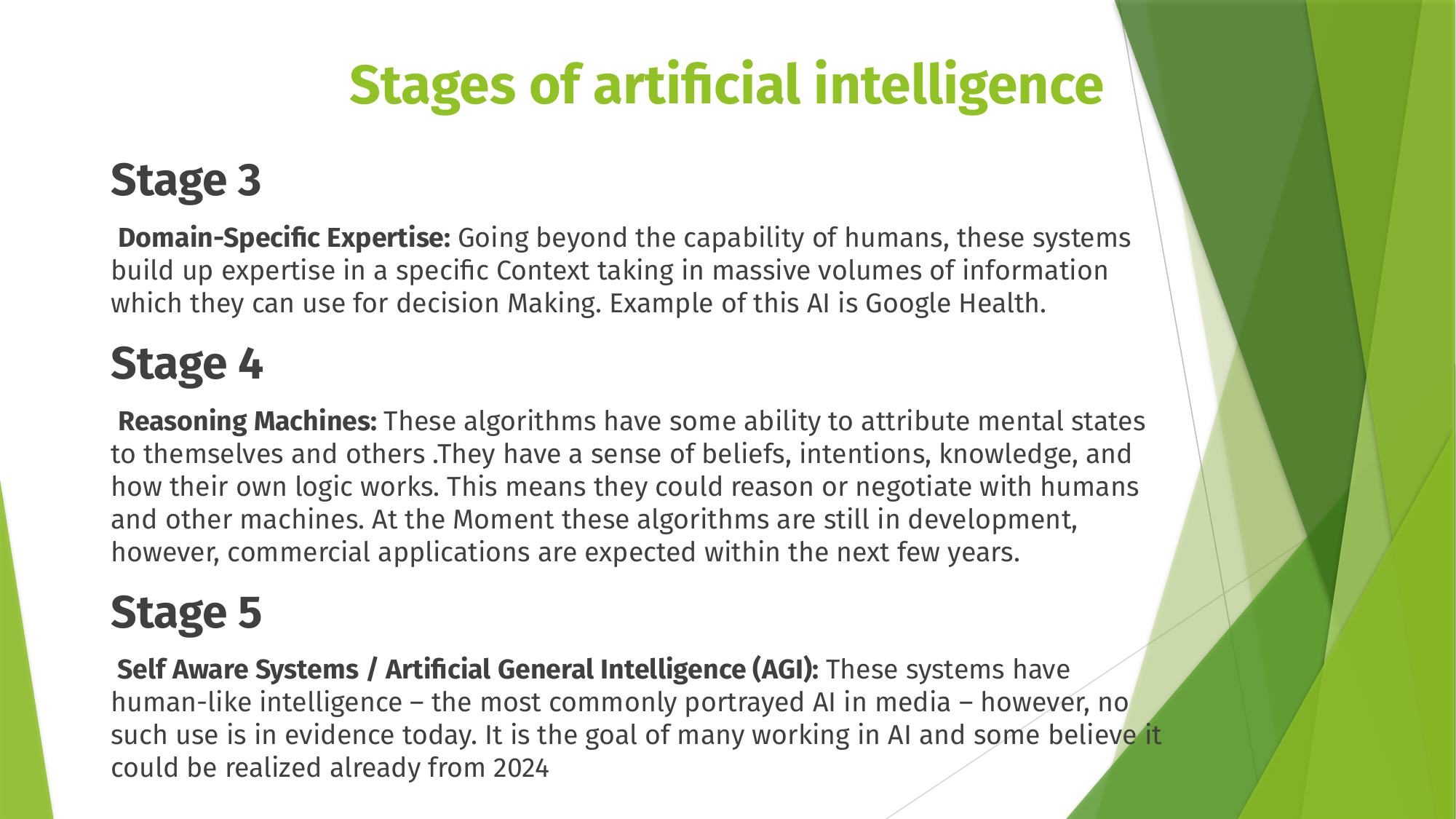

# Stages of artificial intelligence
Stage 3
 Domain-Specific Expertise: Going beyond the capability of humans, these systems build up expertise in a specific Context taking in massive volumes of information which they can use for decision Making. Example of this AI is Google Health.
Stage 4
 Reasoning Machines: These algorithms have some ability to attribute mental states to themselves and others .They have a sense of beliefs, intentions, knowledge, and how their own logic works. This means they could reason or negotiate with humans and other machines. At the Moment these algorithms are still in development, however, commercial applications are expected within the next few years.
Stage 5
 Self Aware Systems / Artificial General Intelligence (AGI): These systems have human-like intelligence – the most commonly portrayed AI in media – however, no such use is in evidence today. It is the goal of many working in AI and some believe it could be realized already from 2024